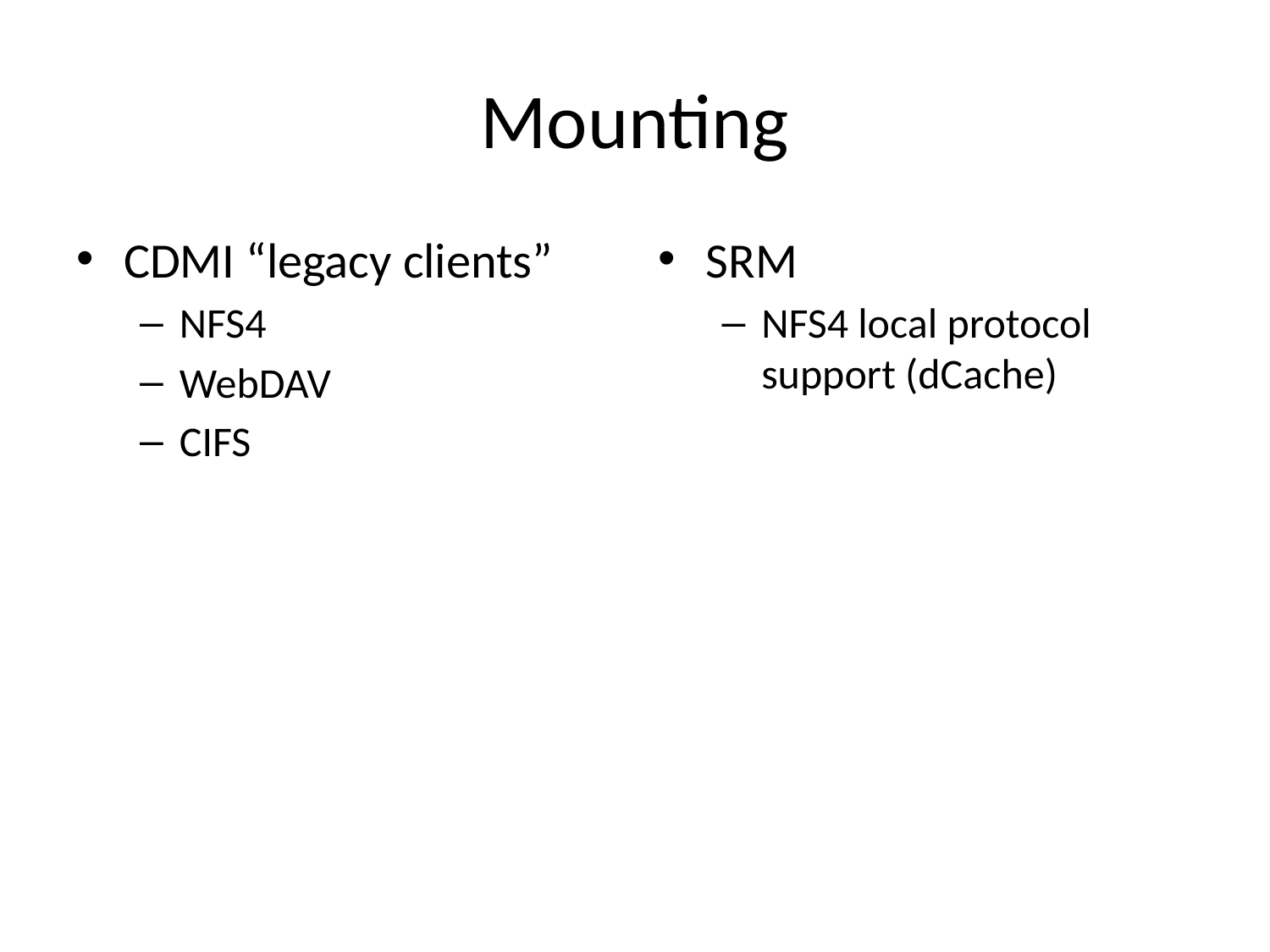

# Mounting
CDMI “legacy clients”
NFS4
WebDAV
CIFS
SRM
NFS4 local protocol support (dCache)